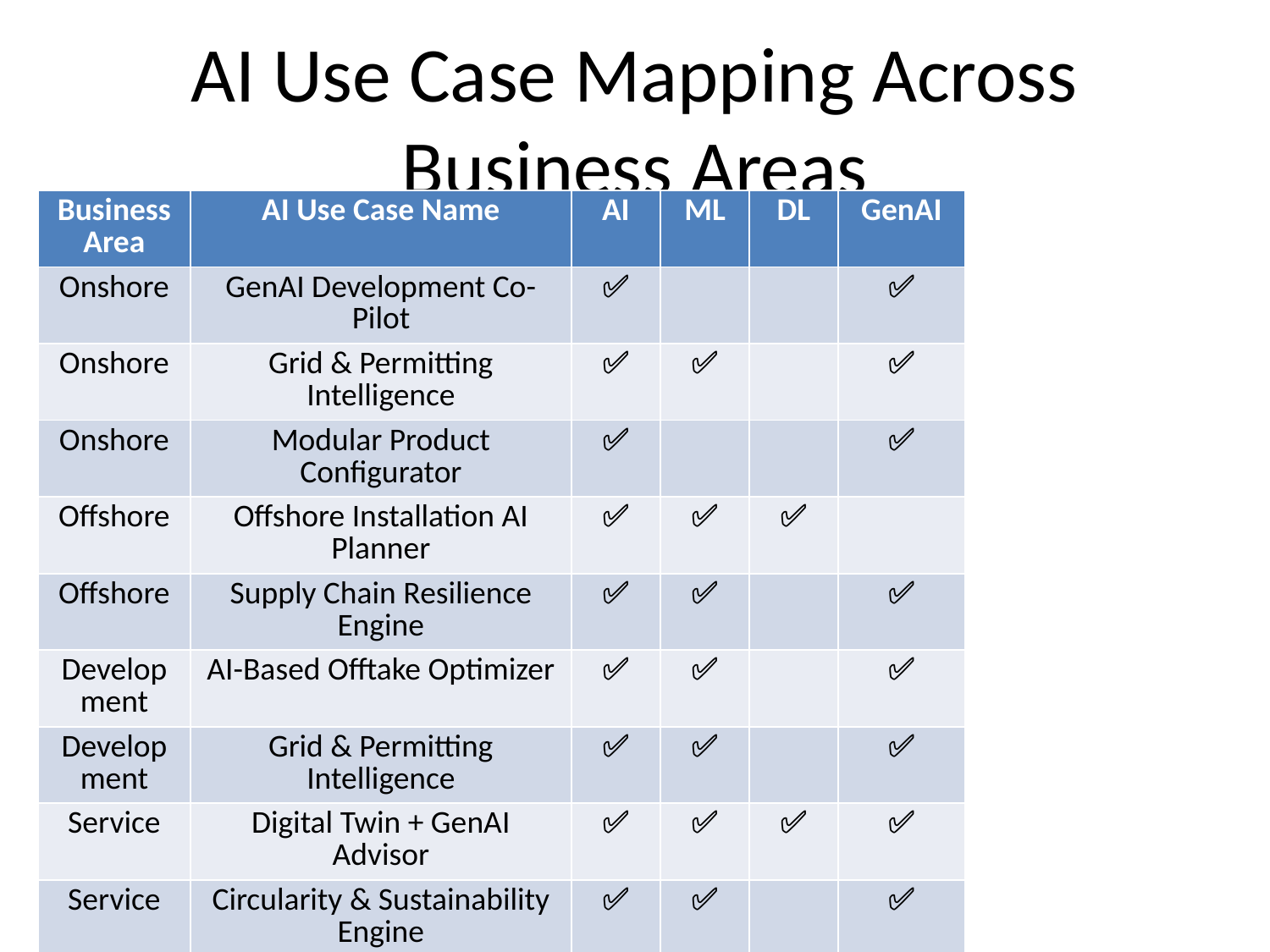

# AI Use Case Mapping Across Business Areas
| Business Area | AI Use Case Name | AI | ML | DL | GenAI |
| --- | --- | --- | --- | --- | --- |
| Onshore | GenAI Development Co-Pilot | ✅ |  |  | ✅ |
| Onshore | Grid & Permitting Intelligence | ✅ | ✅ |  | ✅ |
| Onshore | Modular Product Configurator | ✅ |  |  | ✅ |
| Offshore | Offshore Installation AI Planner | ✅ | ✅ | ✅ |  |
| Offshore | Supply Chain Resilience Engine | ✅ | ✅ |  | ✅ |
| Development | AI-Based Offtake Optimizer | ✅ | ✅ |  | ✅ |
| Development | Grid & Permitting Intelligence | ✅ | ✅ |  | ✅ |
| Service | Digital Twin + GenAI Advisor | ✅ | ✅ | ✅ | ✅ |
| Service | Circularity & Sustainability Engine | ✅ | ✅ |  | ✅ |